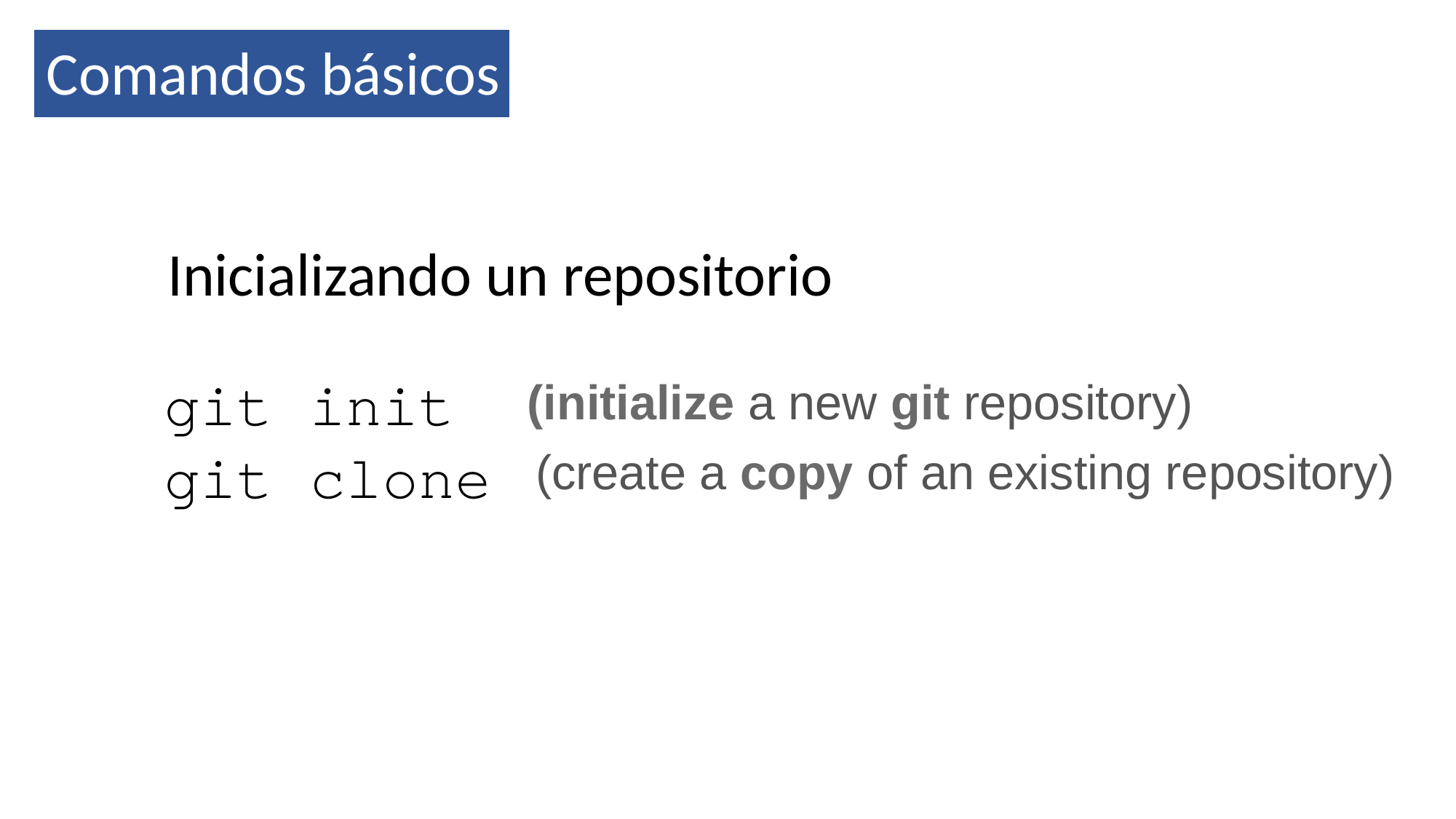

Comandos básicos
Inicializando un repositorio
git init
git clone
(initialize a new git repository)
(create a copy of an existing repository)